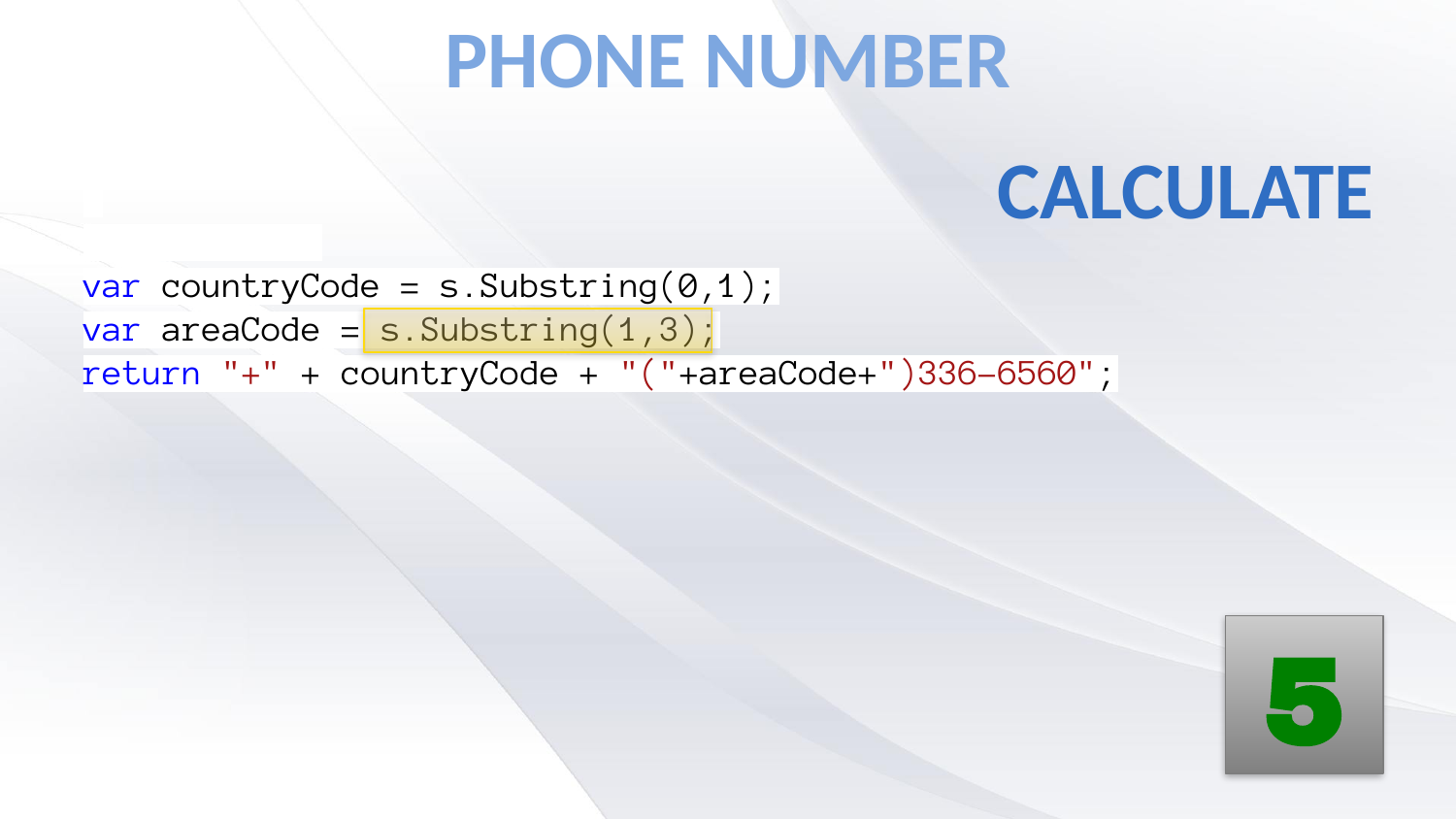

# Phone Number
Calculate

var countryCode = s.Substring(0,1);
var areaCode = s.Substring(1,3);
return "+" + countryCode + "("+areaCode+")336-6560";

5